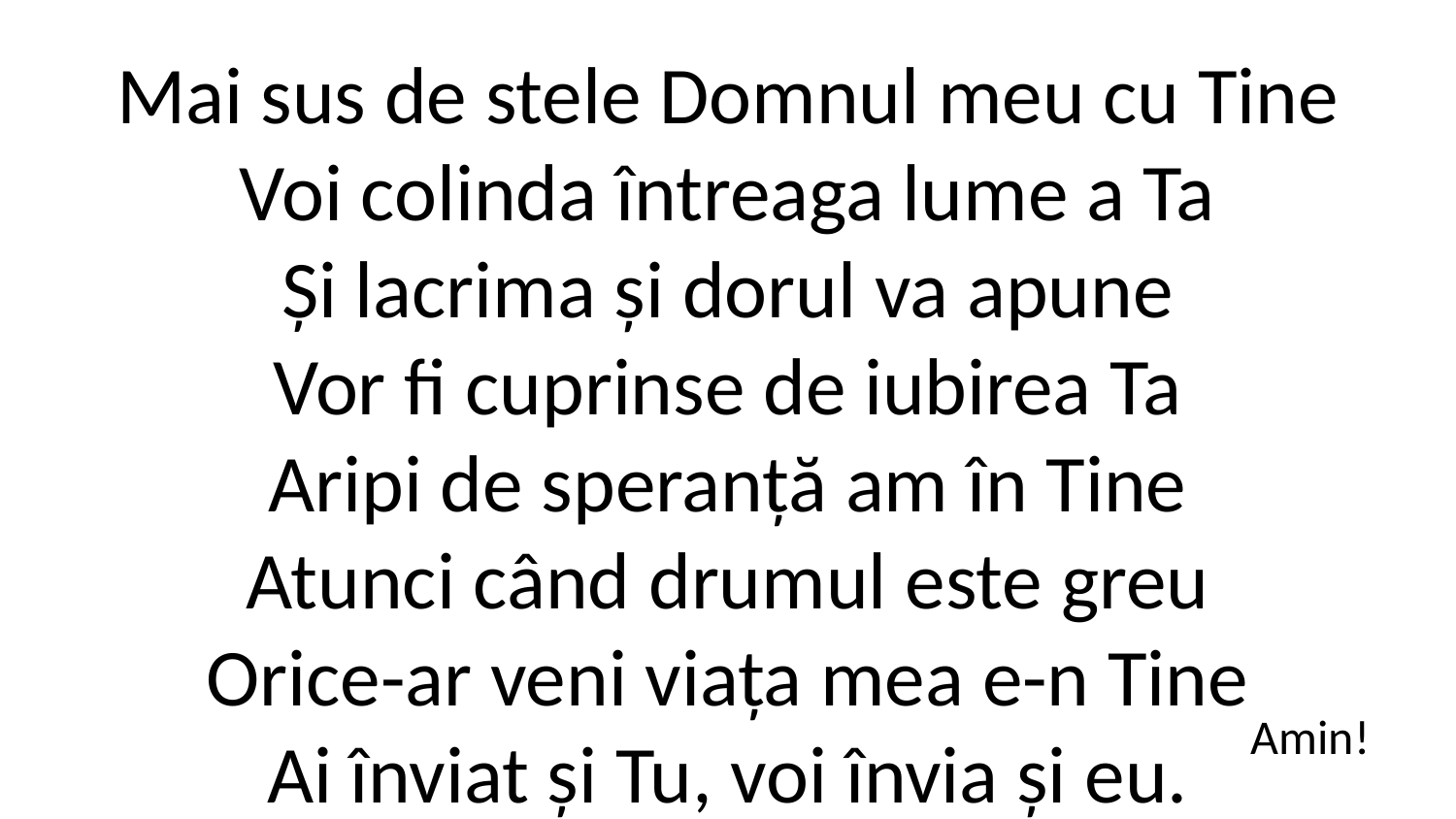

Mai sus de stele Domnul meu cu Tine
Voi colinda întreaga lume a Ta
Și lacrima și dorul va apune
Vor fi cuprinse de iubirea Ta
Aripi de speranță am în Tine
Atunci când drumul este greu
Orice-ar veni viața mea e-n Tine
Ai înviat și Tu, voi învia și eu.

Amin!